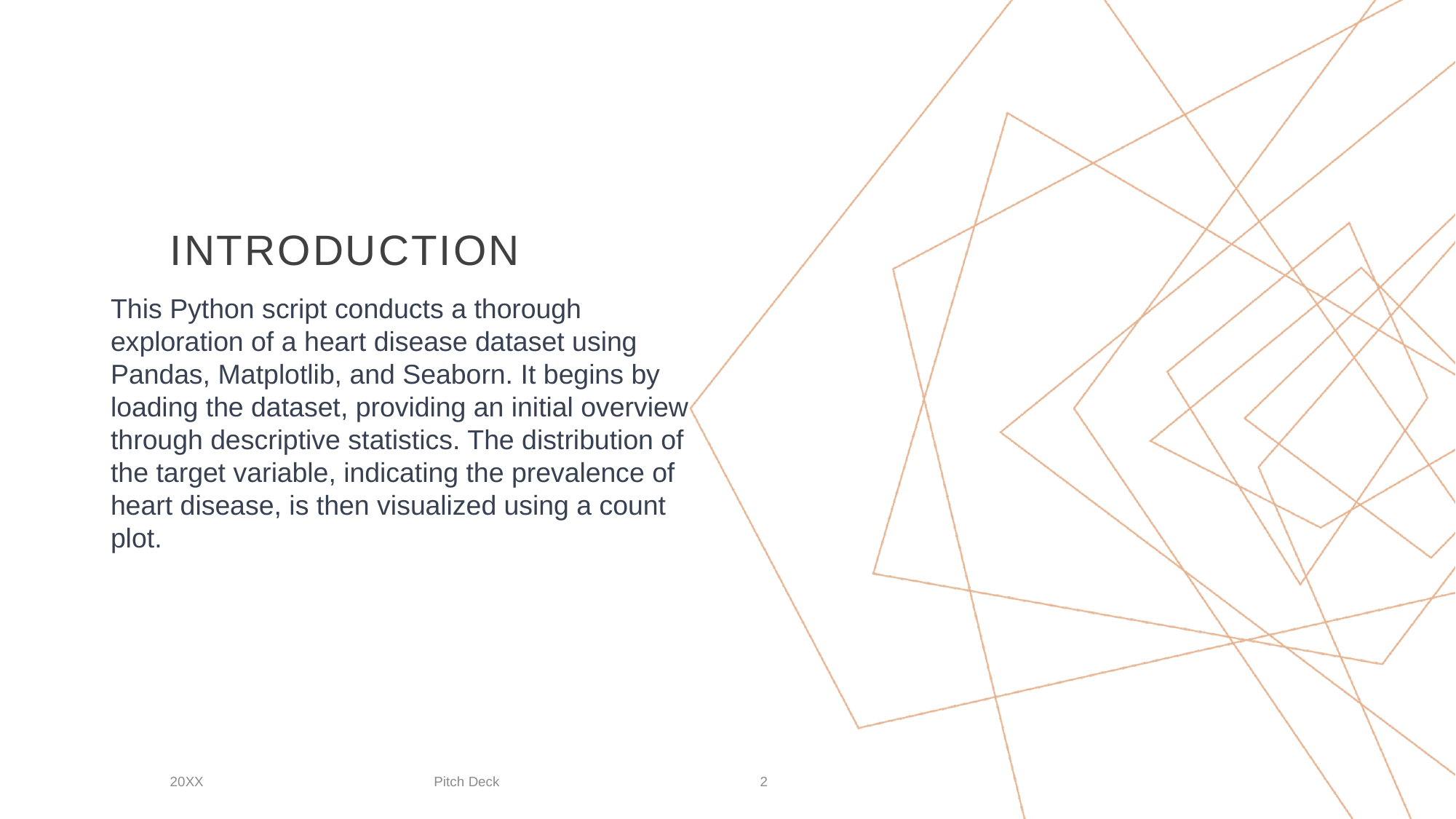

# Introduction

This Python script conducts a thorough exploration of a heart disease dataset using Pandas, Matplotlib, and Seaborn. It begins by loading the dataset, providing an initial overview through descriptive statistics. The distribution of the target variable, indicating the prevalence of heart disease, is then visualized using a count plot.
Pitch Deck
20XX
2